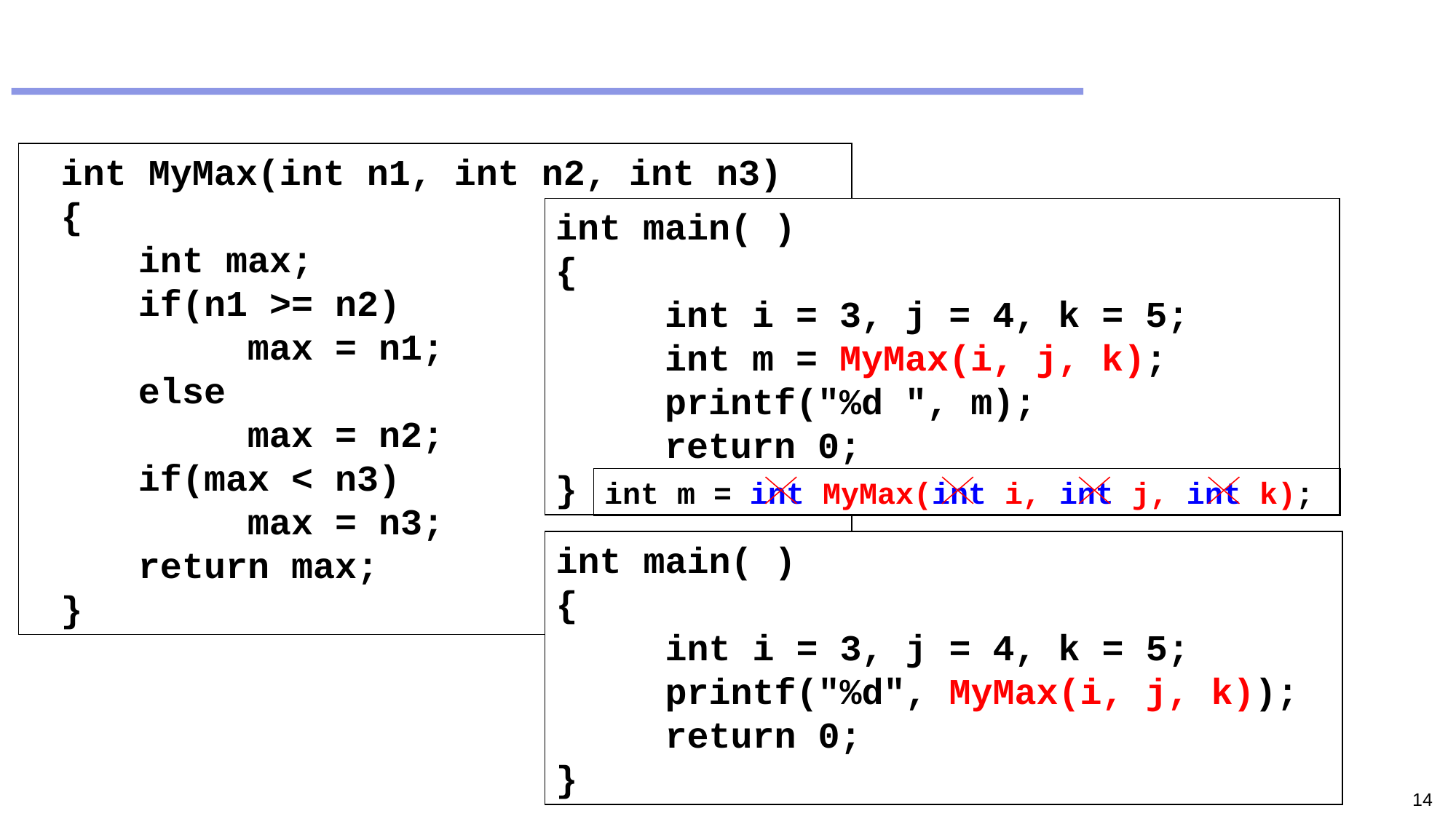

#
int MyMax(int n1, int n2, int n3)
{
	int max;
	if(n1 >= n2)
		max = n1;
	else
		max = n2;
	if(max < n3)
		max = n3;
	return max;
}
int main( )
{
	int i = 3, j = 4, k = 5;
	int m = MyMax(i, j, k);
	printf("%d ", m);
	return 0;
}
int m = int MyMax(int i, int j, int k);
int main( )
{
	int i = 3, j = 4, k = 5;
	printf("%d", MyMax(i, j, k));
	return 0;
}
14